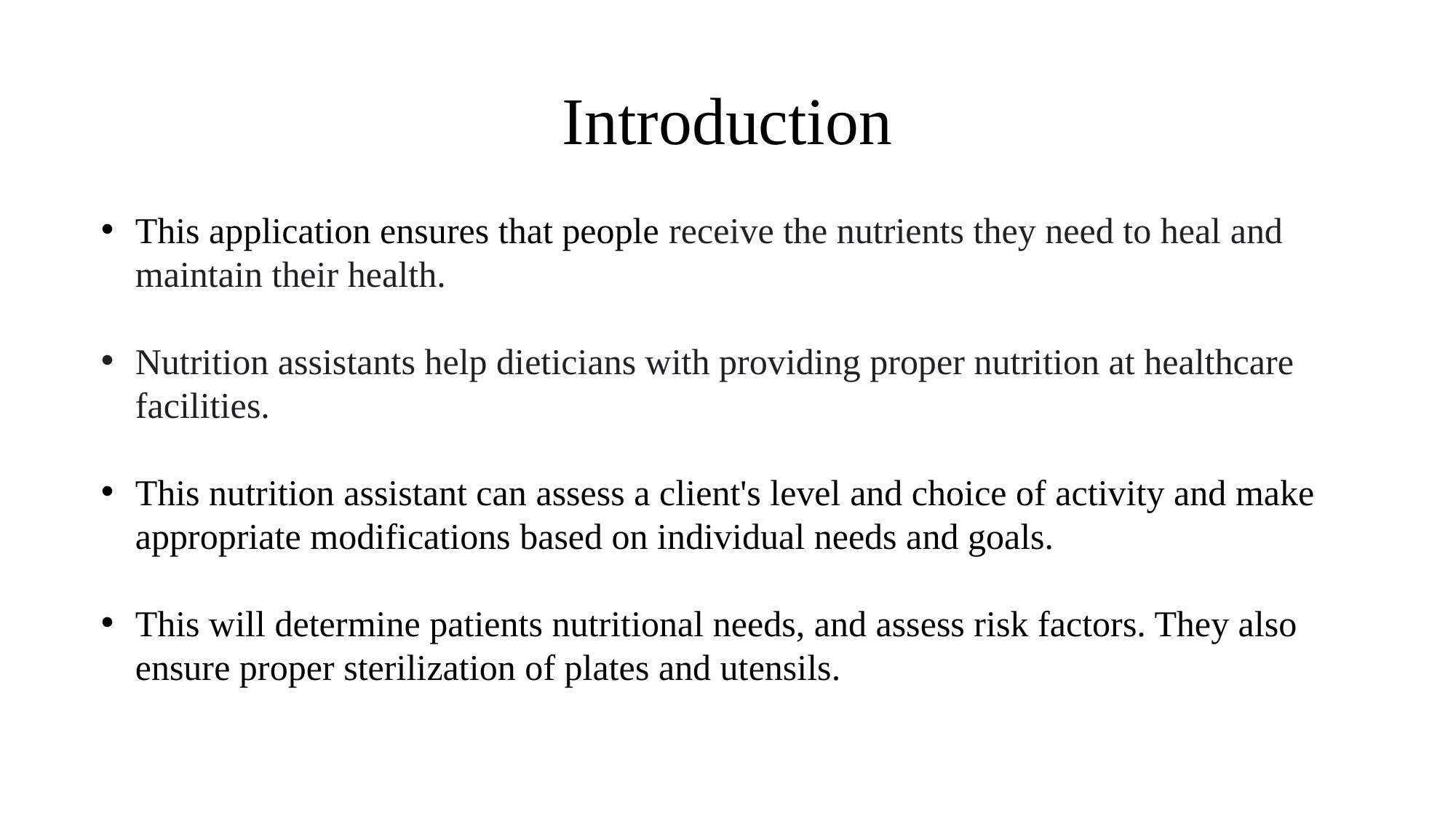

# Introduction
This application ensures that people receive the nutrients they need to heal and maintain their health.

Nutrition assistants help dieticians with providing proper nutrition at healthcare facilities.

This nutrition assistant can assess a client's level and choice of activity and make appropriate modifications based on individual needs and goals.

This will determine patients nutritional needs, and assess risk factors. They also ensure proper sterilization of plates and utensils.